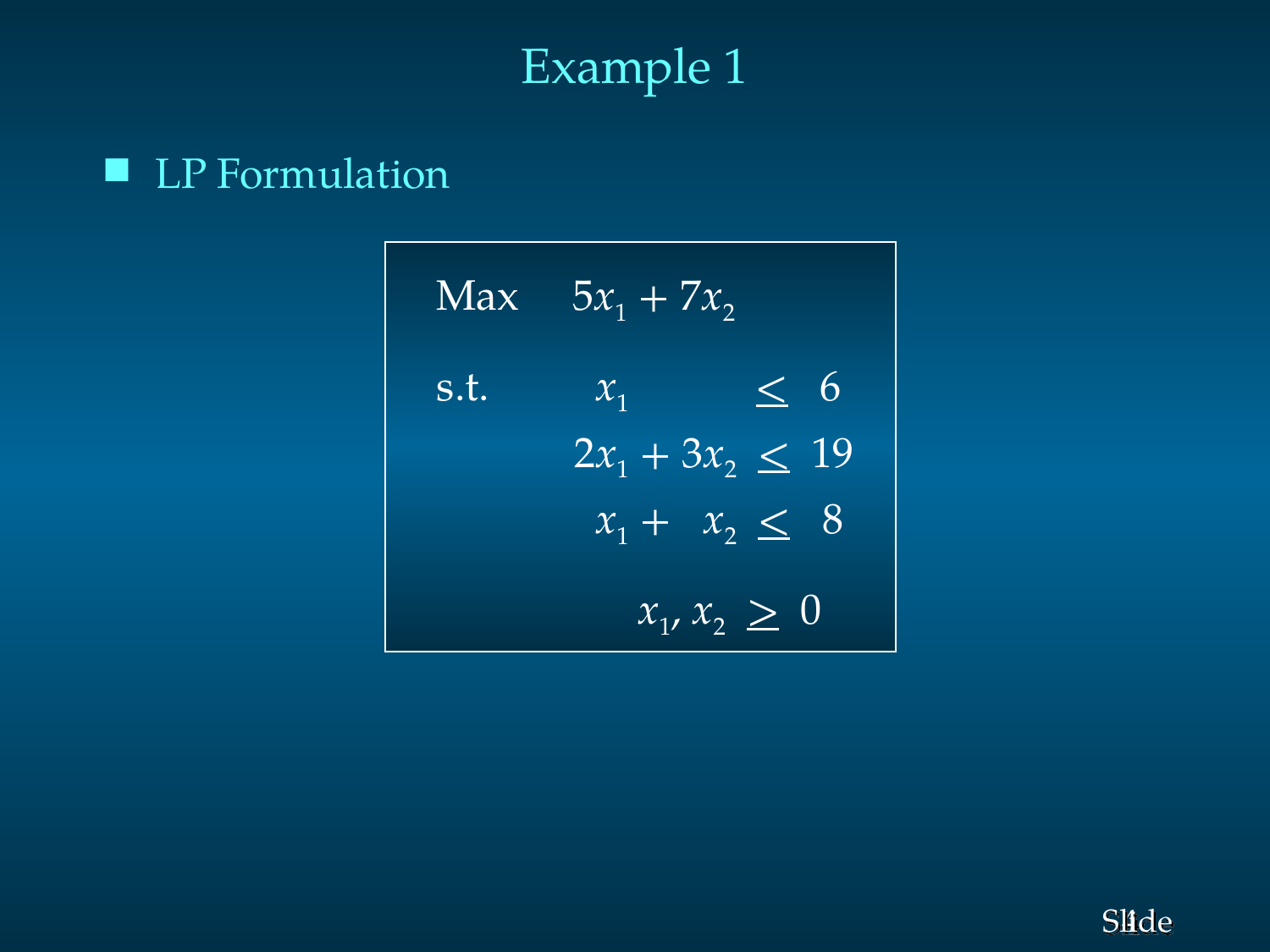

# Example 1
LP Formulation

Max     5x1 + 7x2

s.t.          x1            <   6
             2x1 + 3x2  <  19
               x1 +   x2  <   8

                   x1, x2  >  0